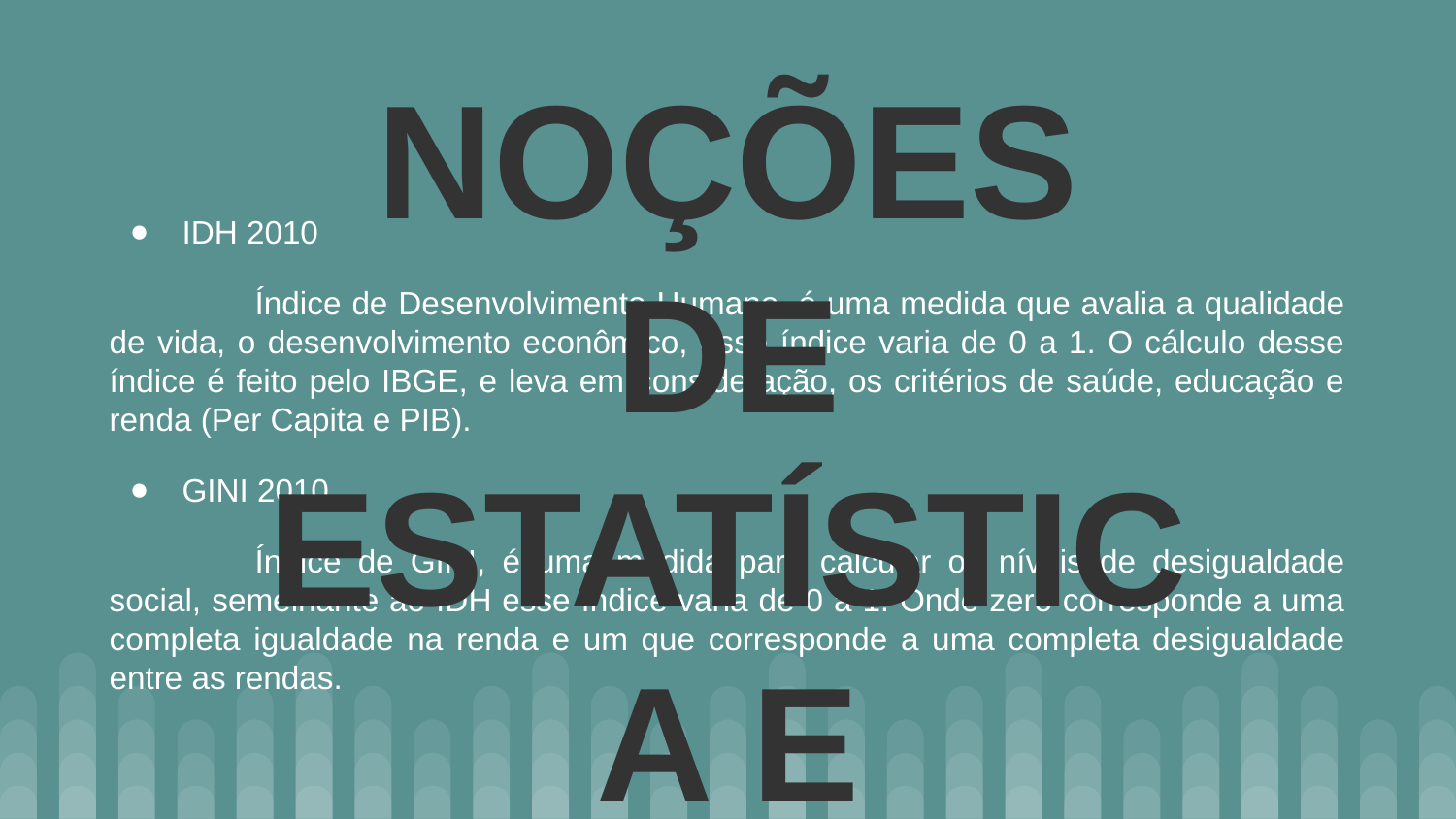

NOÇÕES DE ESTATÍSTICA E CIÊNCIA DE DADOS - IDH x GINI
IDH 2010
	Índice de Desenvolvimento Humano, é uma medida que avalia a qualidade de vida, o desenvolvimento econômico, esse índice varia de 0 a 1. O cálculo desse índice é feito pelo IBGE, e leva em consideração, os critérios de saúde, educação e renda (Per Capita e PIB).
GINI 2010
	Índice de GINI, é uma medida para calcular os níveis de desigualdade social, semelhante ao IDH esse índice varia de 0 a 1. Onde zero corresponde a uma completa igualdade na renda e um que corresponde a uma completa desigualdade entre as rendas.